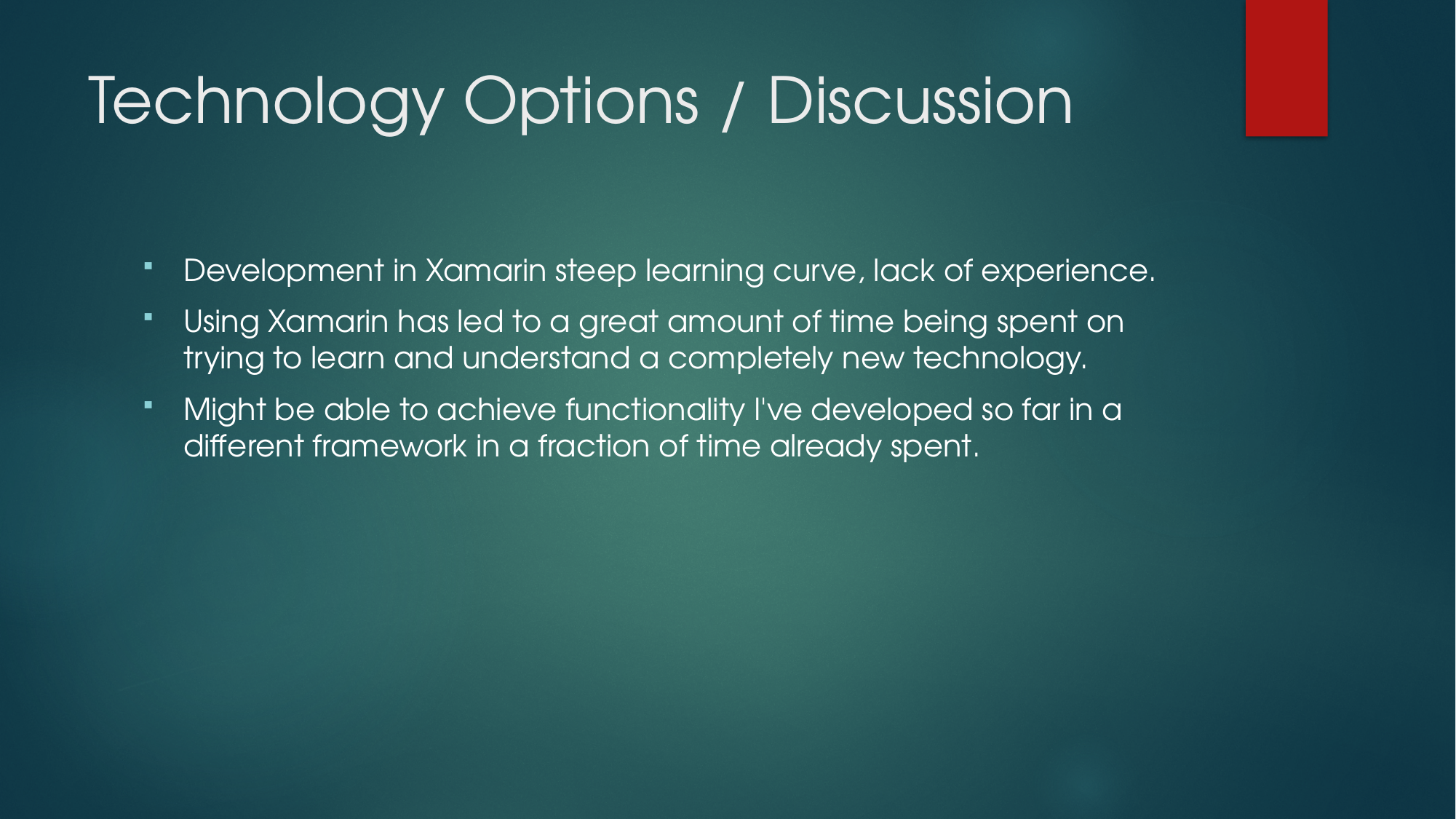

# Technology Options / Discussion
Development in Xamarin steep learning curve, lack of experience.
Using Xamarin has led to a great amount of time being spent on trying to learn and understand a completely new technology.
Might be able to achieve functionality I've developed so far in a different framework in a fraction of time already spent.